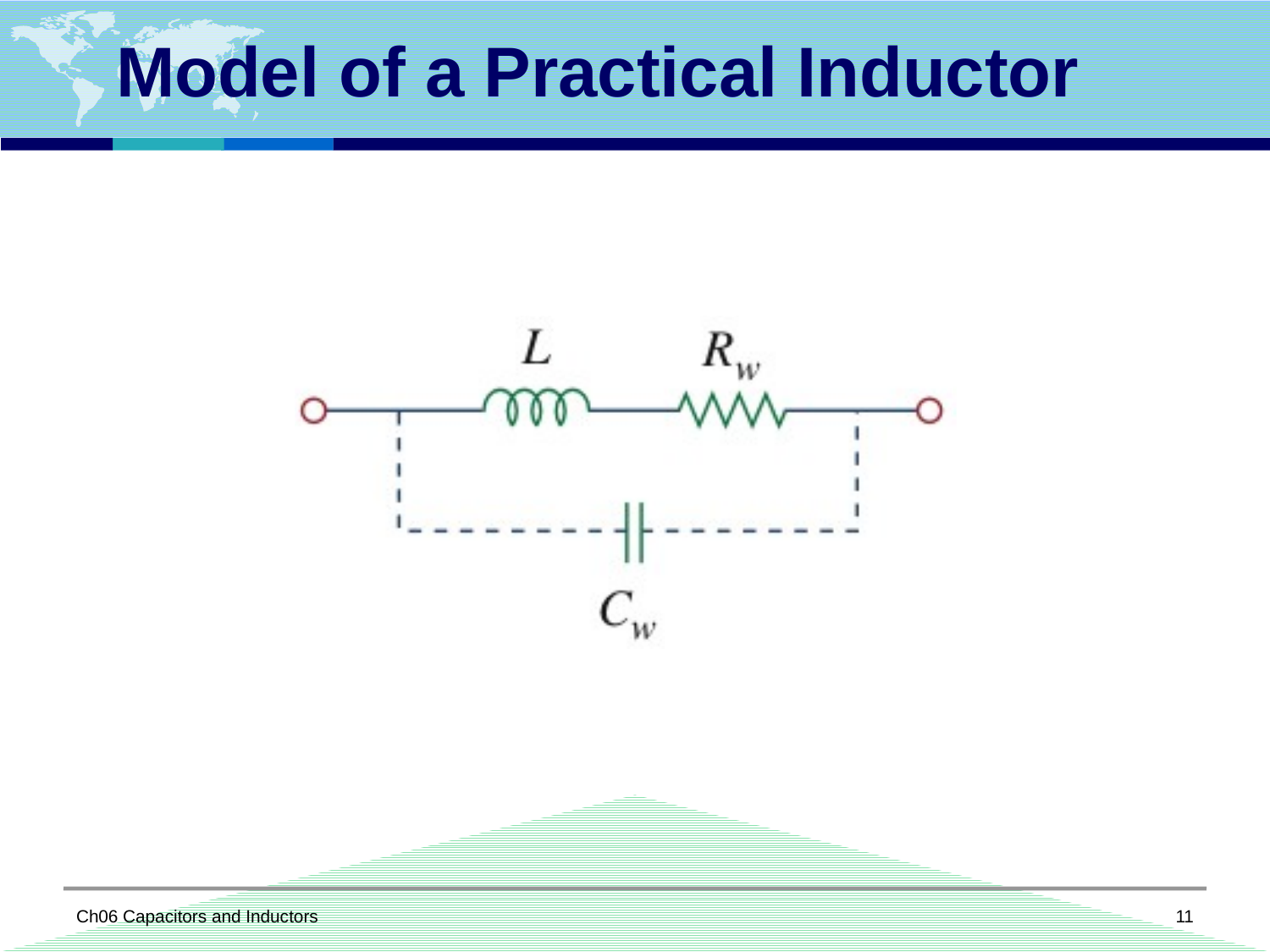

# Model of a Practical Inductor

Ch06 Capacitors and Inductors
11